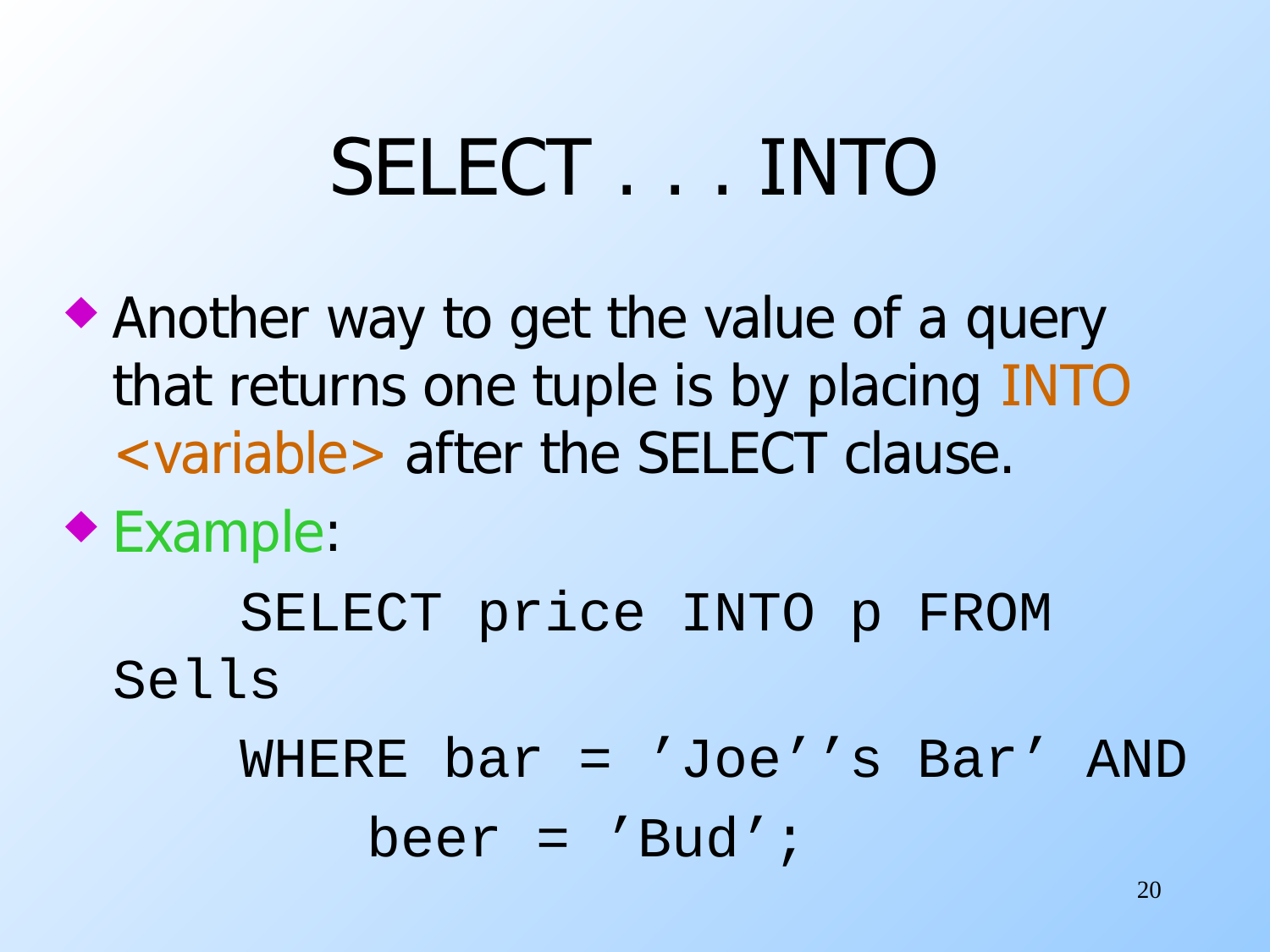

# SELECT . . . INTO
Another way to get the value of a query that returns one tuple is by placing INTO <variable> after the SELECT clause.
Example:
		SELECT price INTO p FROM Sells
		WHERE bar = ’Joe’’s Bar’ AND
			beer = ’Bud’;
20